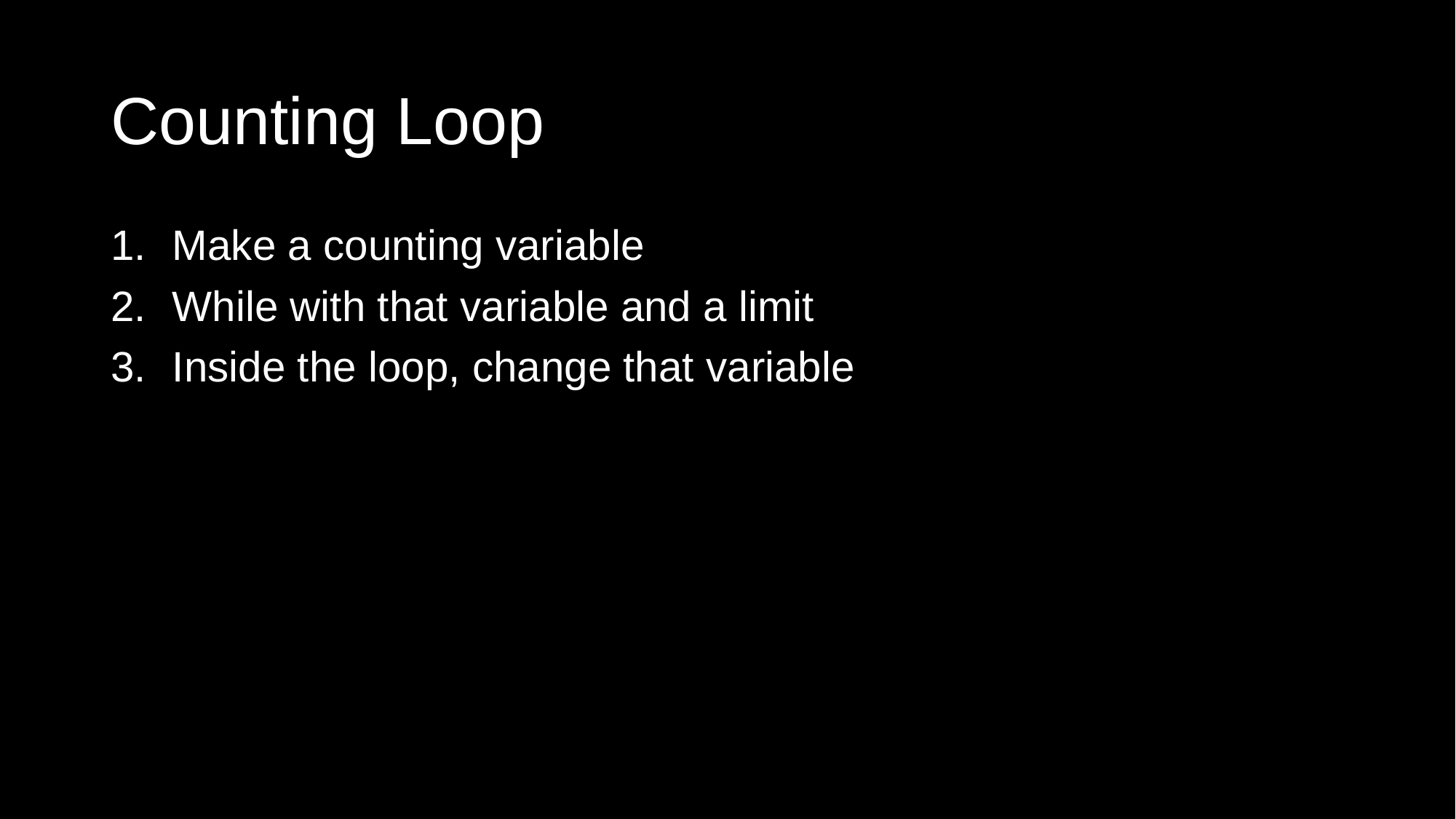

# Counting Loop
Make a counting variable
While with that variable and a limit
Inside the loop, change that variable